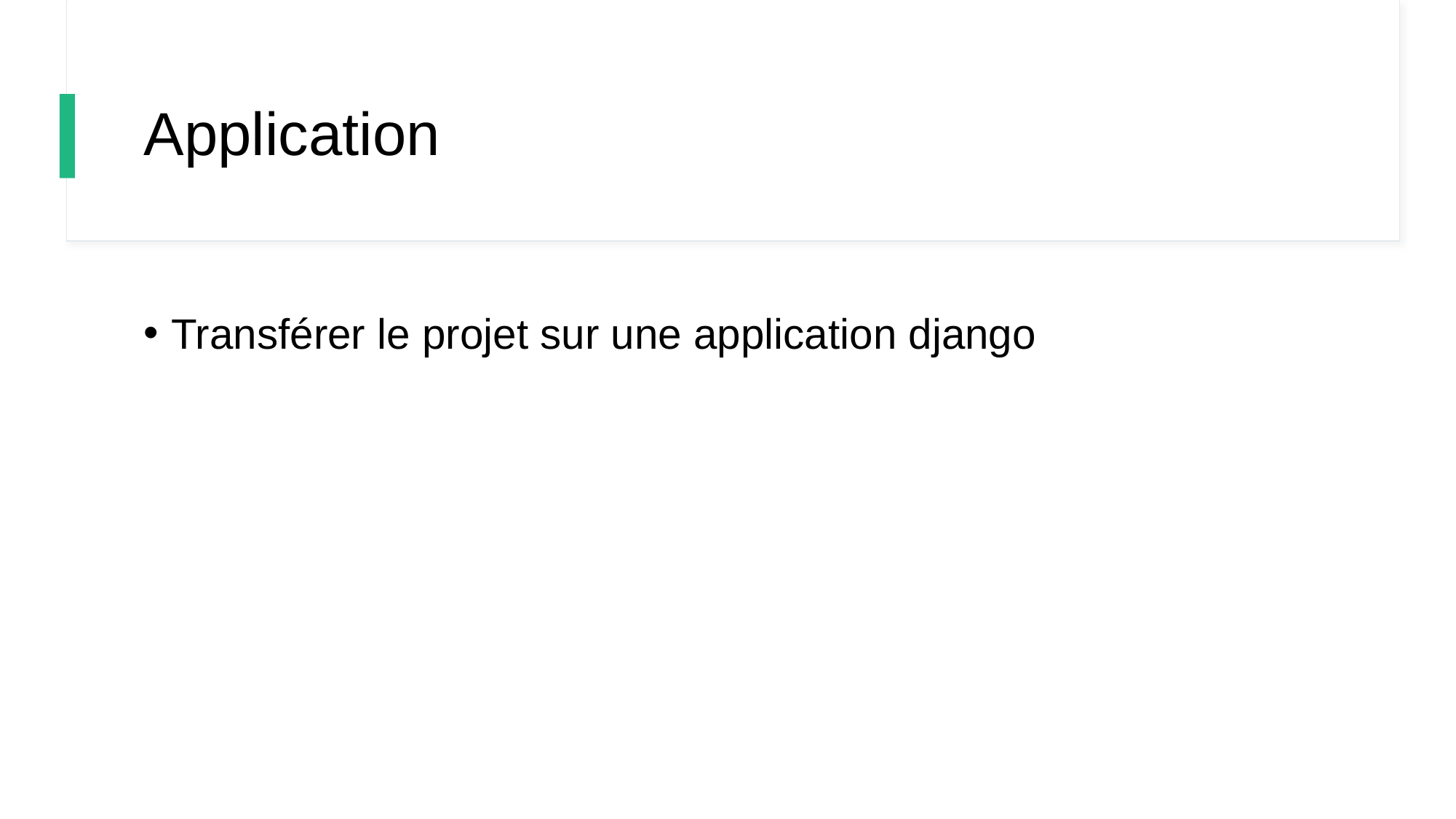

# Application
Transférer le projet sur une application django